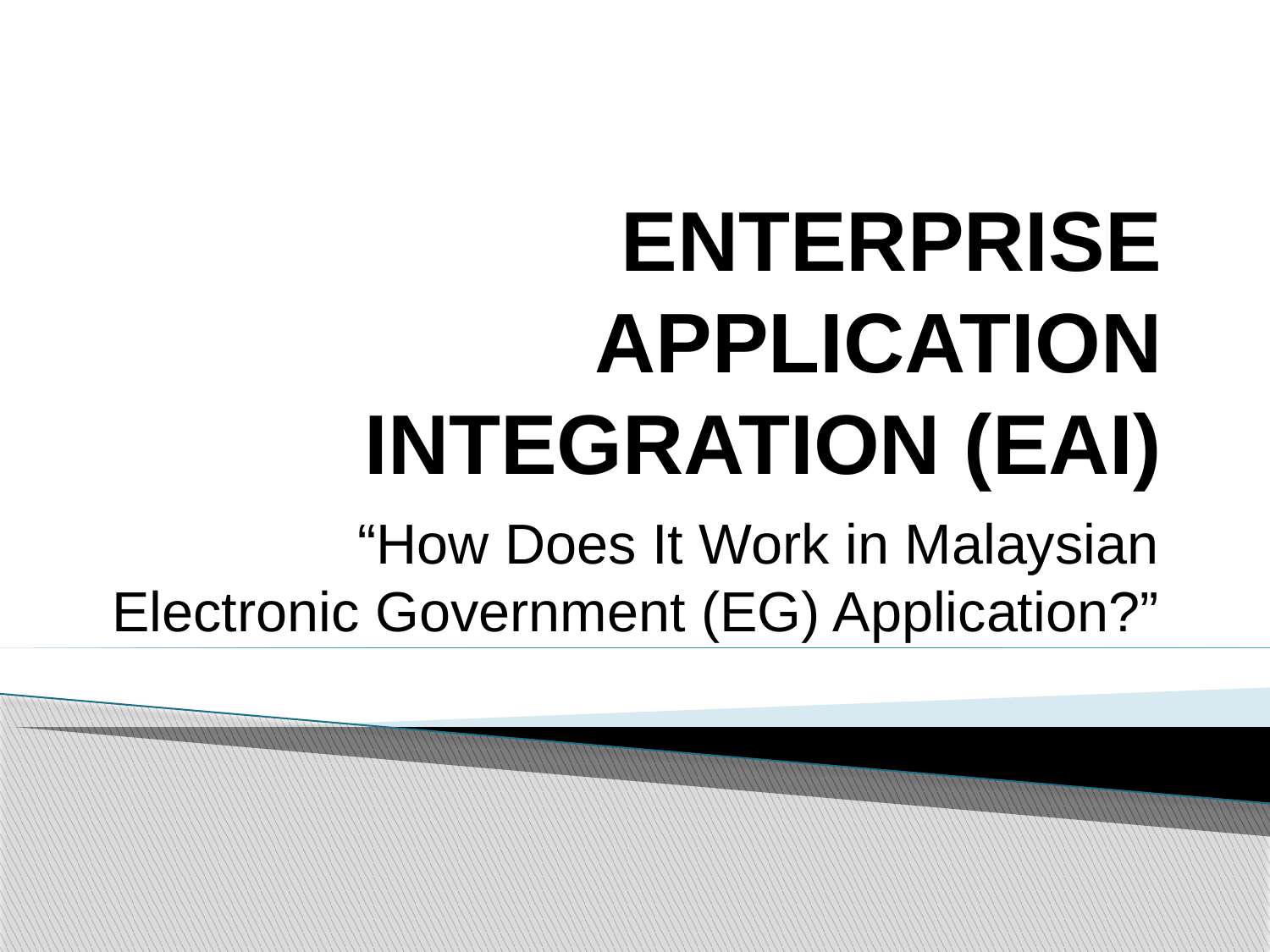

# ENTERPRISE APPLICATION INTEGRATION (EAI)
“How Does It Work in Malaysian Electronic Government (EG) Application?”